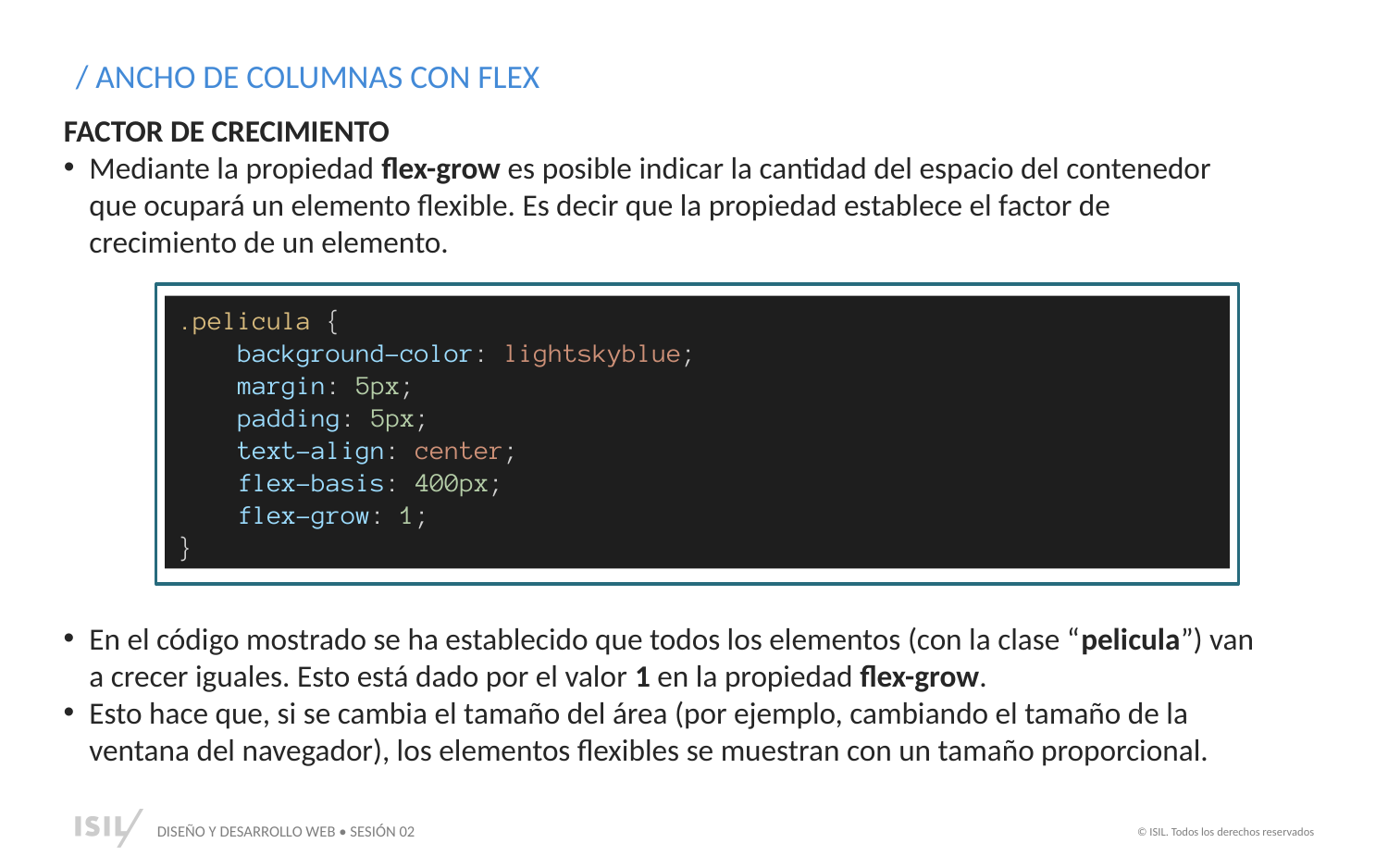

/ ANCHO DE COLUMNAS CON FLEX
FACTOR DE CRECIMIENTO
Mediante la propiedad flex-grow es posible indicar la cantidad del espacio del contenedor que ocupará un elemento flexible. Es decir que la propiedad establece el factor de crecimiento de un elemento.

.pelicula {
    background-color: lightskyblue;
    margin: 5px;
    padding: 5px;
    text-align: center;
    flex-basis: 400px;
    flex-grow: 1;
}
En el código mostrado se ha establecido que todos los elementos (con la clase “pelicula”) van a crecer iguales. Esto está dado por el valor 1 en la propiedad flex-grow.
Esto hace que, si se cambia el tamaño del área (por ejemplo, cambiando el tamaño de la ventana del navegador), los elementos flexibles se muestran con un tamaño proporcional.